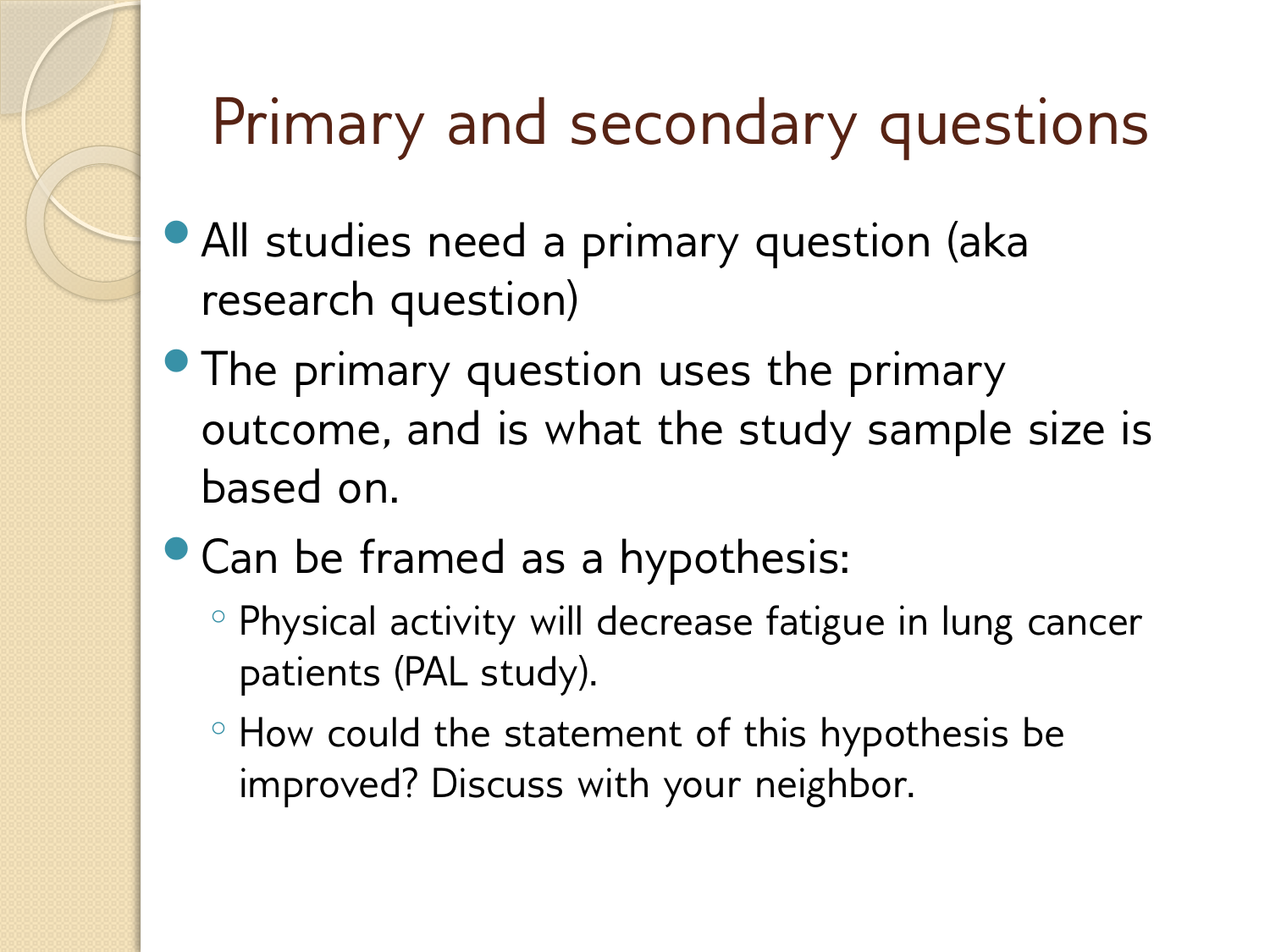

# Primary and secondary questions
All studies need a primary question (aka research question)
The primary question uses the primary outcome, and is what the study sample size is based on.
Can be framed as a hypothesis:
Physical activity will decrease fatigue in lung cancer patients (PAL study).
How could the statement of this hypothesis be improved? Discuss with your neighbor.